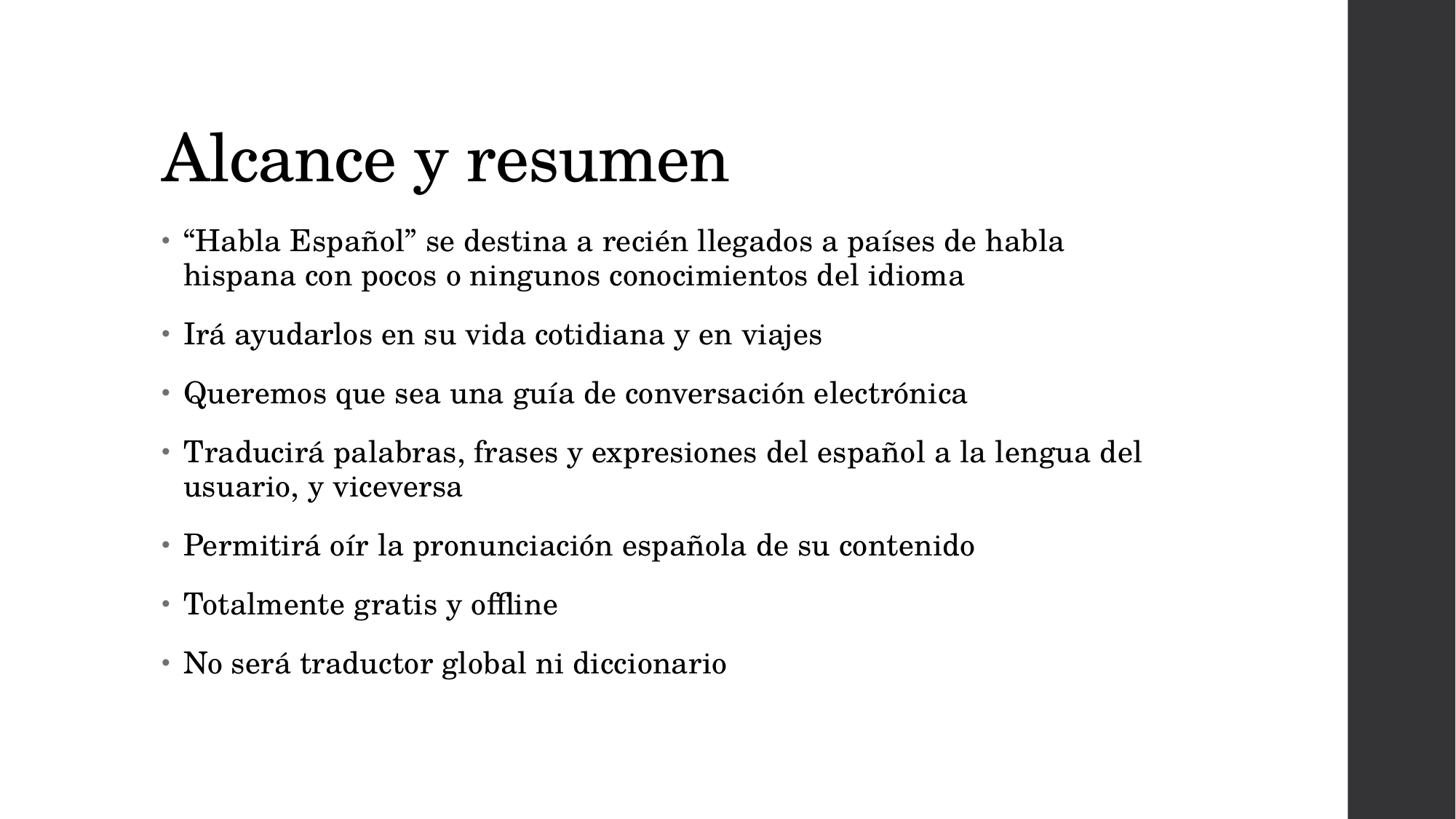

# Alcance y resumen
“Habla Español” se destina a recién llegados a países de habla hispana con pocos o ningunos conocimientos del idioma
Irá ayudarlos en su vida cotidiana y en viajes
Queremos que sea una guía de conversación electrónica
Traducirá palabras, frases y expresiones del español a la lengua del usuario, y viceversa
Permitirá oír la pronunciación española de su contenido
Totalmente gratis y offline
No será traductor global ni diccionario